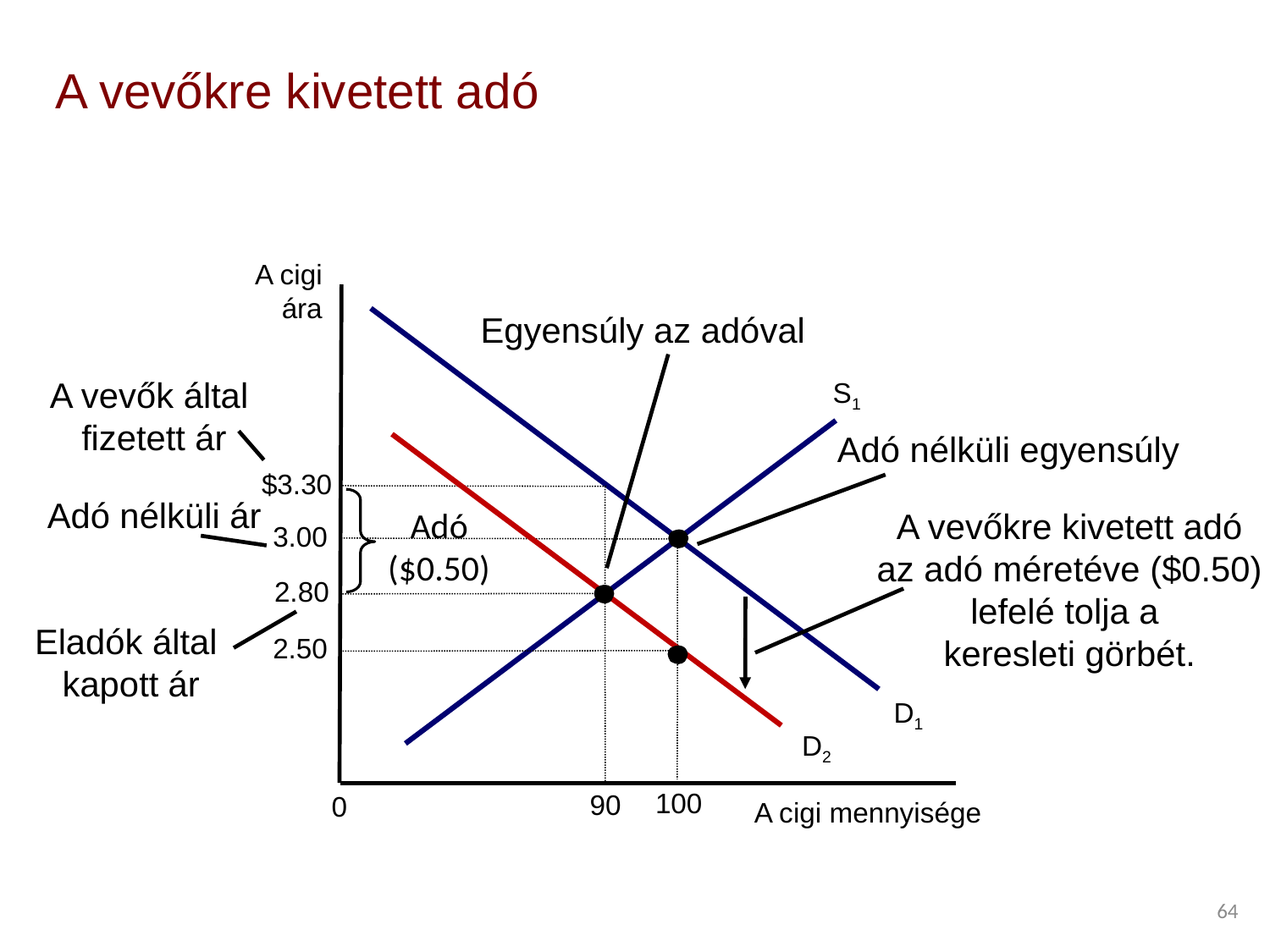

# A vevőkre kivetett adó
A cigi
ára

Egyensúly az adóval
 D1
A vevők által
fizetett ár
S1
Adó nélküli egyensúly
 D2
$3.30
90
Adó nélküli ár

Adó
($0.50)
A vevőkre kivetett adó
az adó méretéve ($0.50)
lefelé tolja a
keresleti görbét.
3.00

100
2.80

Eladók által
kapott ár
2.50

0
A cigi mennyisége
64